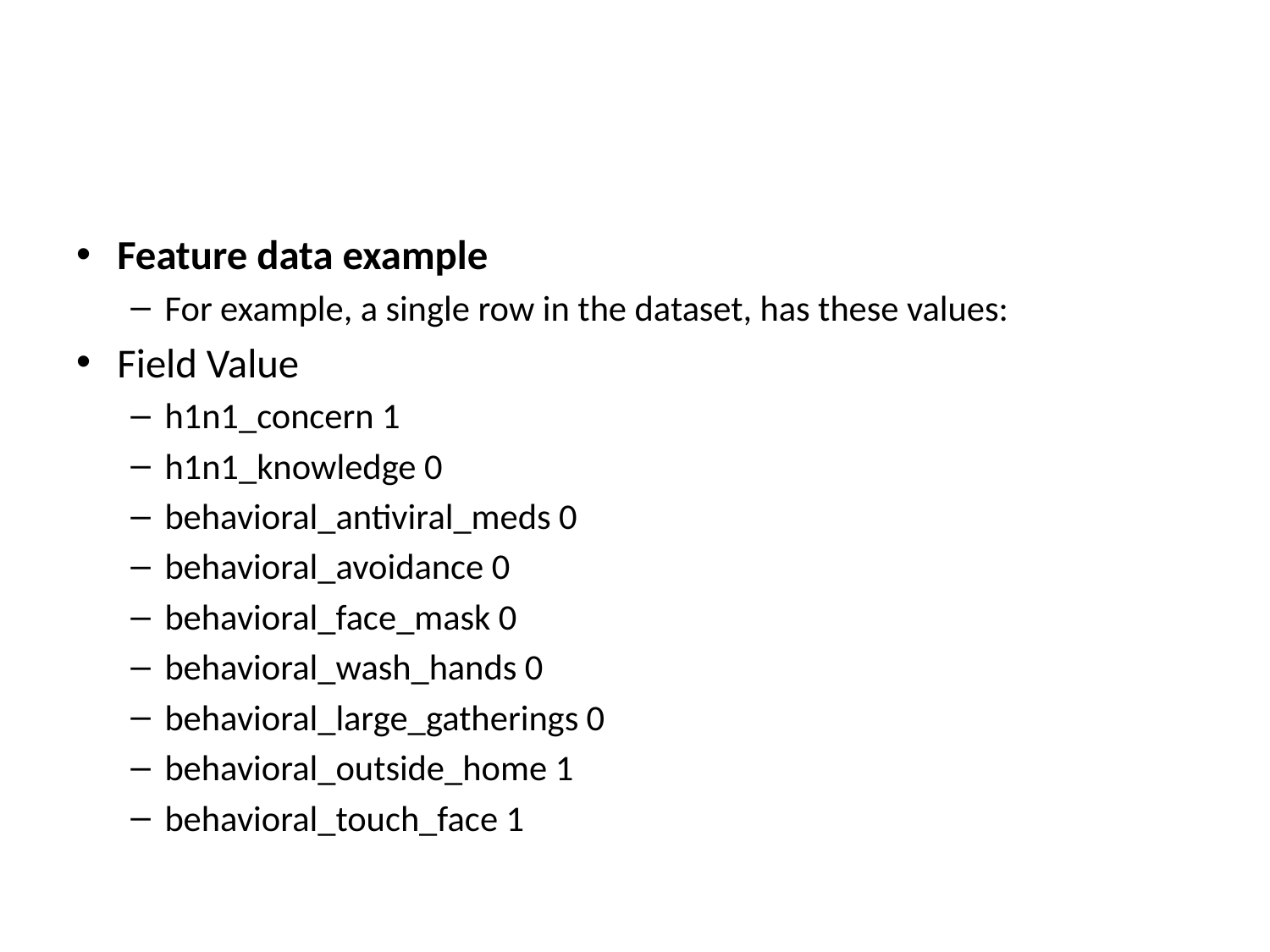

#
Feature data example
For example, a single row in the dataset, has these values:
Field Value
h1n1_concern 1
h1n1_knowledge 0
behavioral_antiviral_meds 0
behavioral_avoidance 0
behavioral_face_mask 0
behavioral_wash_hands 0
behavioral_large_gatherings 0
behavioral_outside_home 1
behavioral_touch_face 1